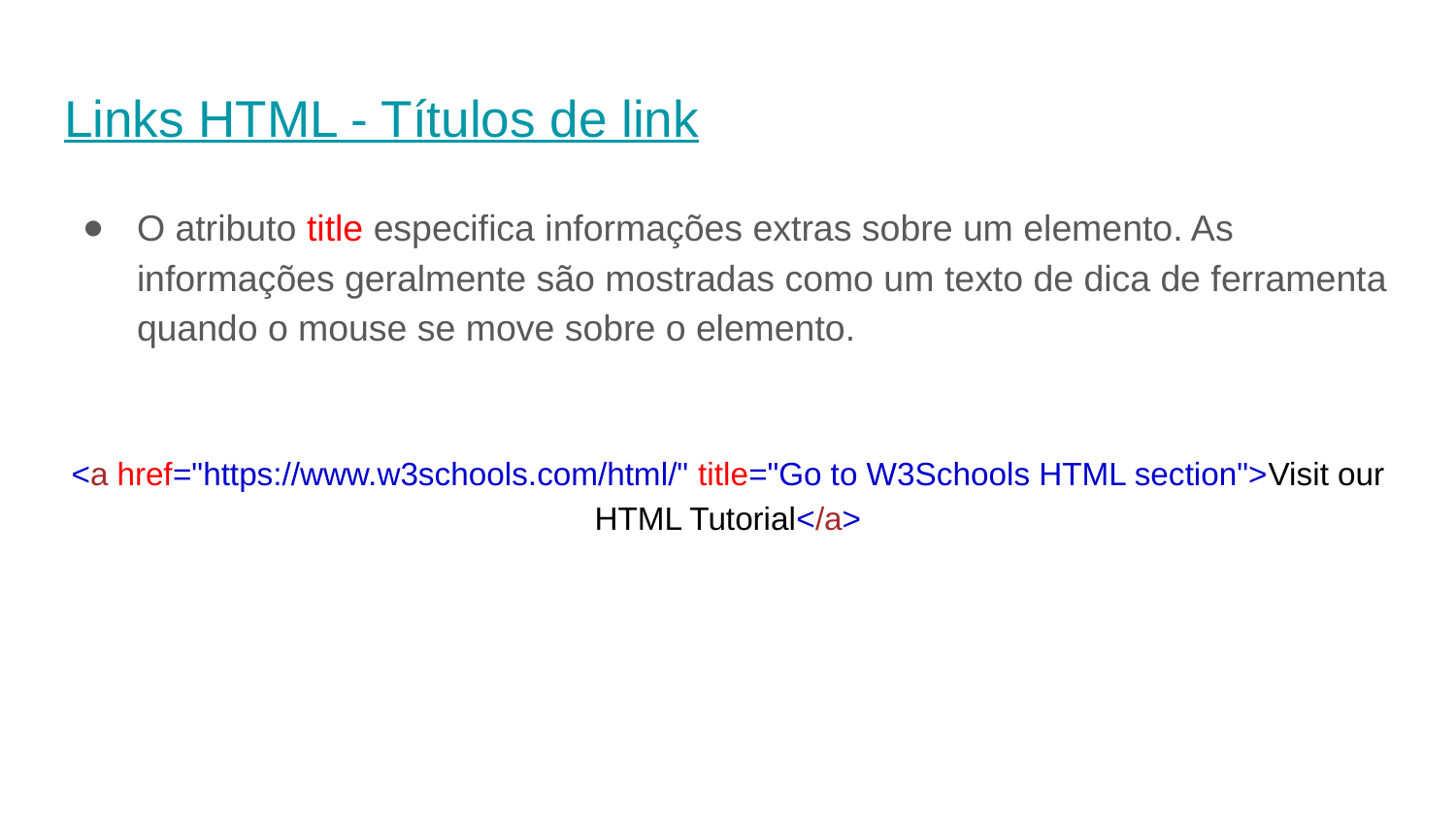

# Links HTML - Títulos de link
O atributo title especifica informações extras sobre um elemento. As informações geralmente são mostradas como um texto de dica de ferramenta quando o mouse se move sobre o elemento.

<a href="https://www.w3schools.com/html/" title="Go to W3Schools HTML section">Visit our HTML Tutorial</a>